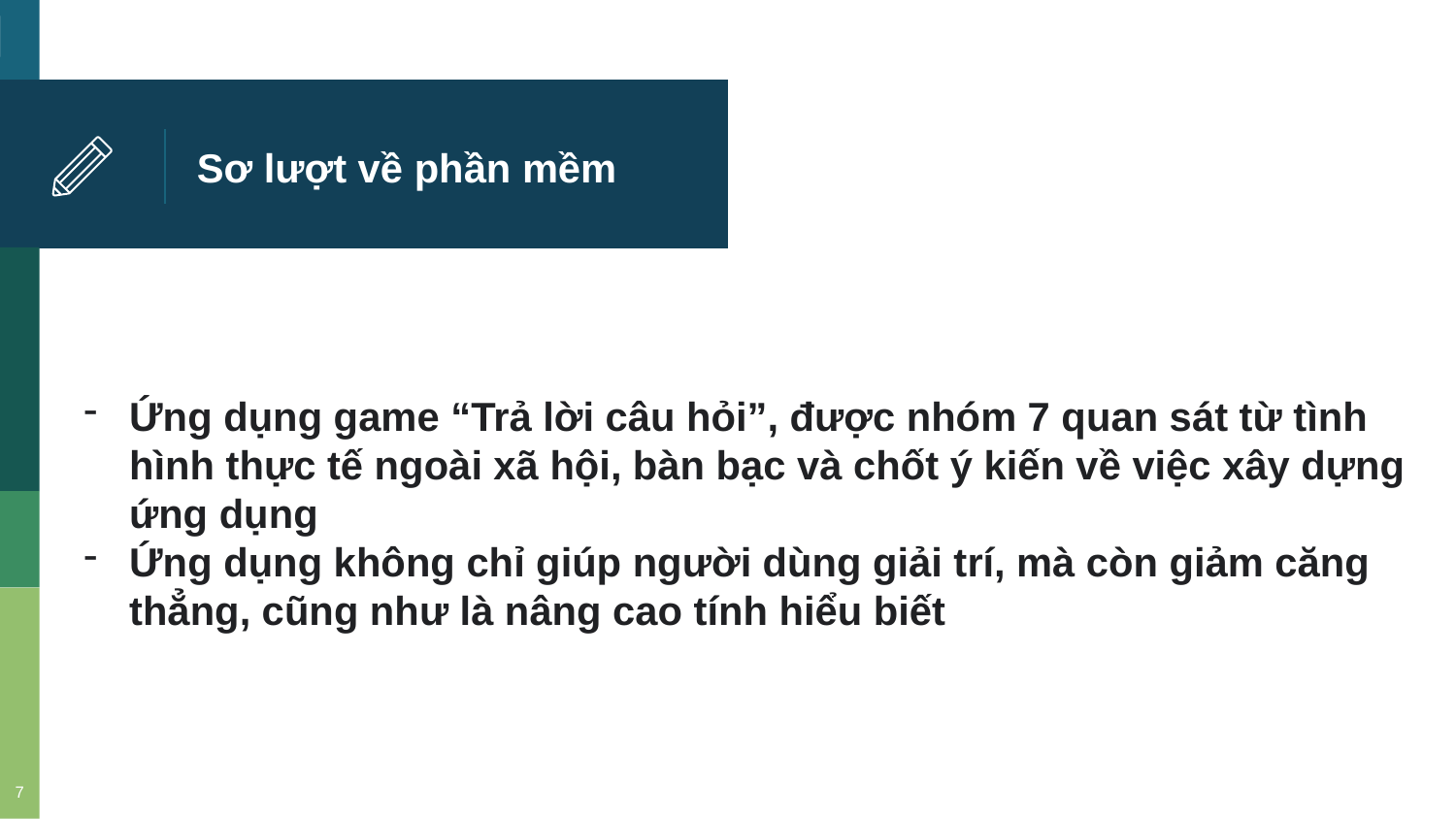

# Sơ lượt về phần mềm

Ứng dụng game “Trả lời câu hỏi”, được nhóm 7 quan sát từ tình hình thực tế ngoài xã hội, bàn bạc và chốt ý kiến về việc xây dựng ứng dụng
Ứng dụng không chỉ giúp người dùng giải trí, mà còn giảm căng thẳng, cũng như là nâng cao tính hiểu biết
7